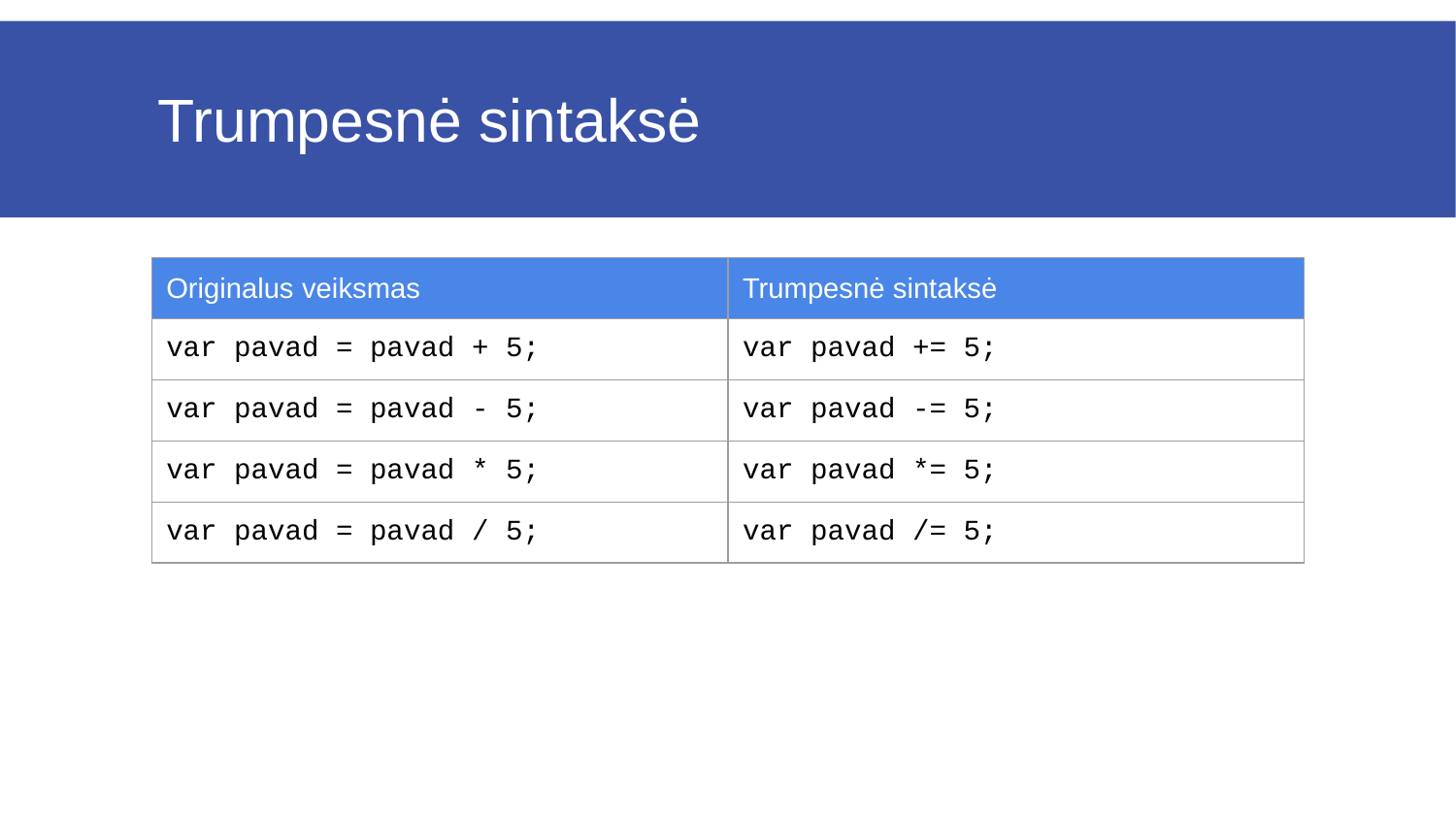

# Trumpesnė sintaksė
| Originalus veiksmas | Trumpesnė sintaksė |
| --- | --- |
| var pavad = pavad + 5; | var pavad += 5; |
| var pavad = pavad - 5; | var pavad -= 5; |
| var pavad = pavad \* 5; | var pavad \*= 5; |
| var pavad = pavad / 5; | var pavad /= 5; |